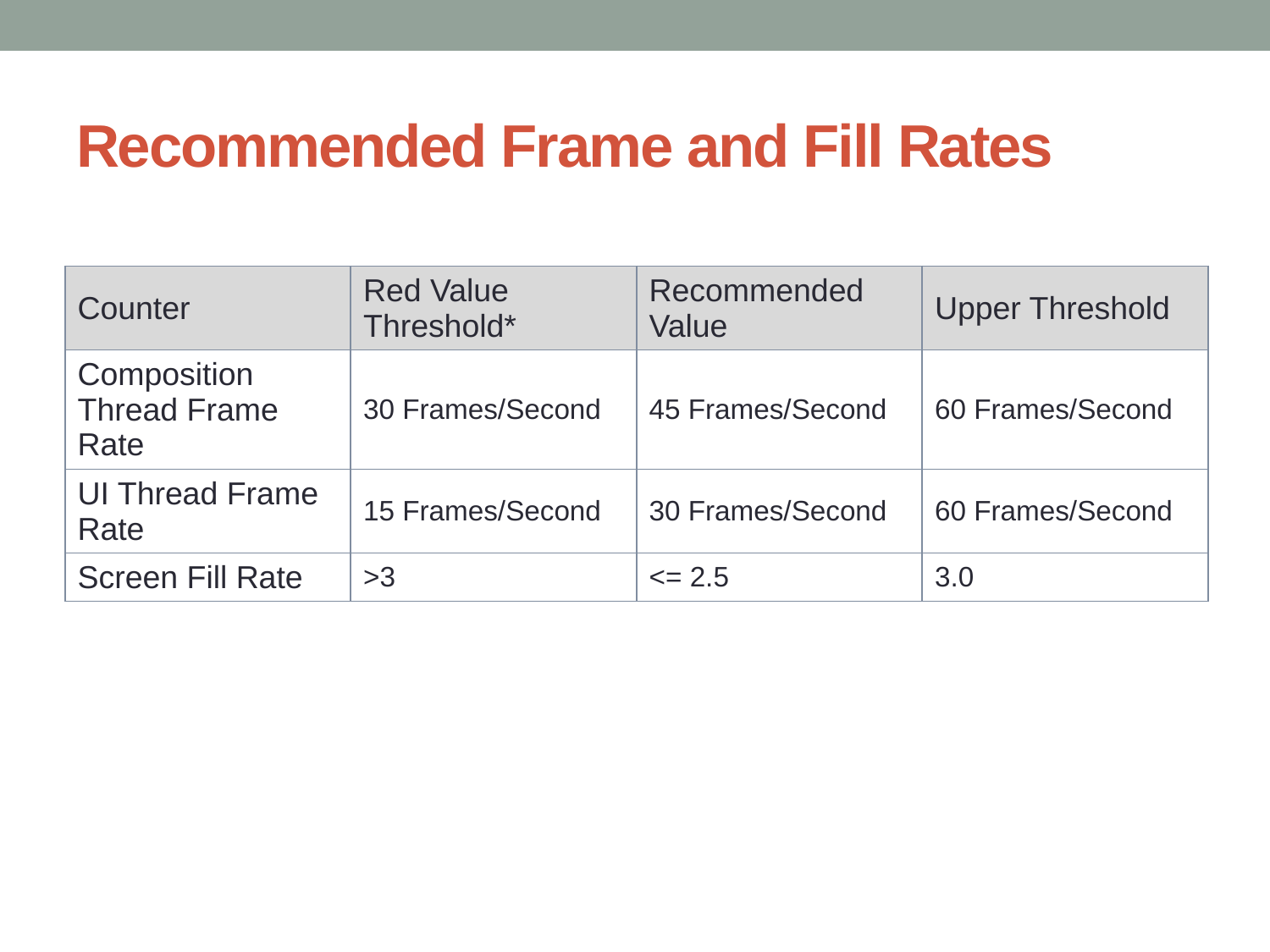

# Recommended Frame and Fill Rates

| Counter | Red Value Threshold\* | Recommended Value | Upper Threshold |
| --- | --- | --- | --- |
| Composition Thread Frame Rate | 30 Frames/Second | 45 Frames/Second | 60 Frames/Second |
| UI Thread Frame Rate | 15 Frames/Second | 30 Frames/Second | 60 Frames/Second |
| Screen Fill Rate | >3 | <= 2.5 | 3.0 |